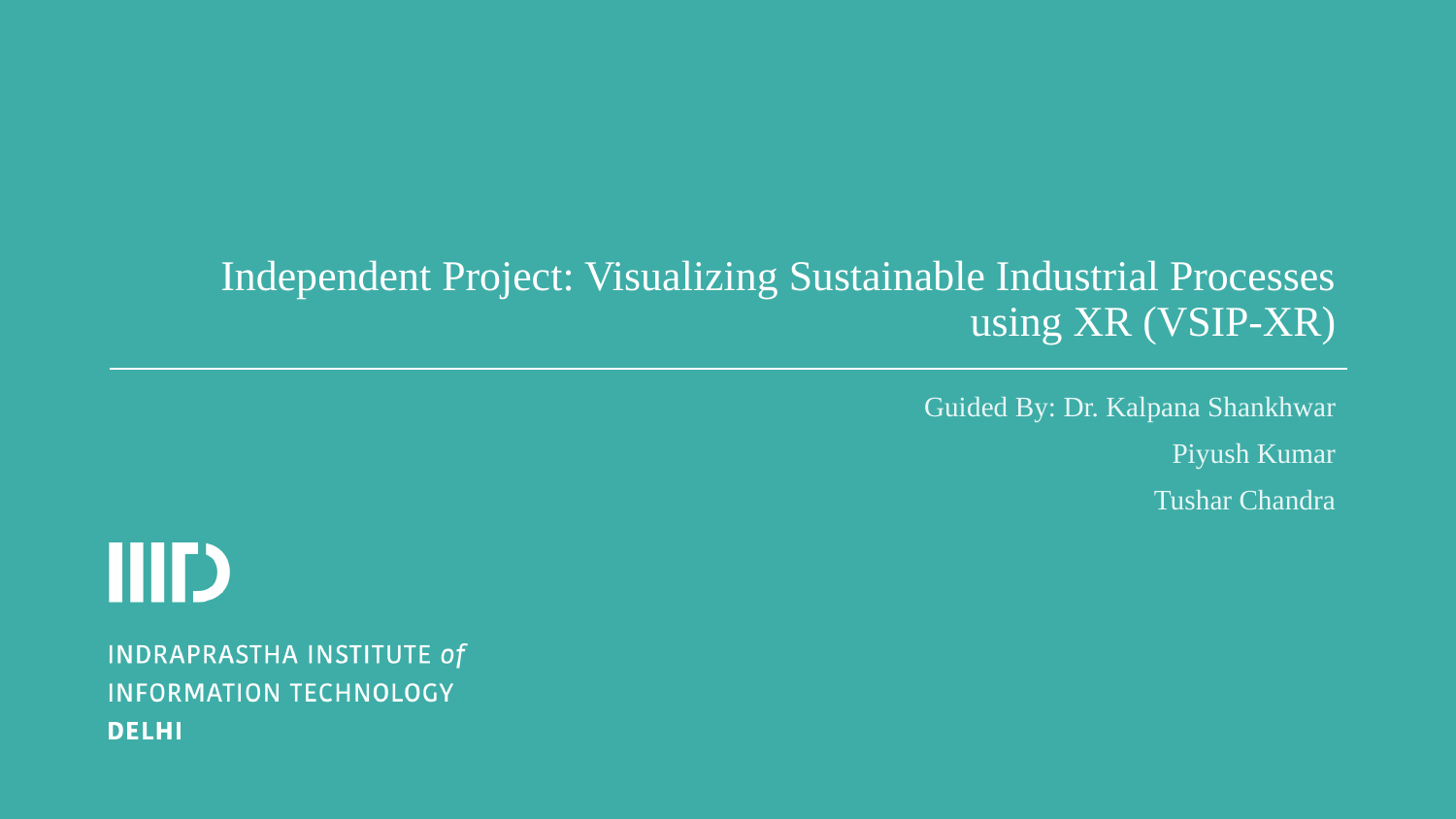

# Independent Project: Visualizing Sustainable Industrial Processes using XR (VSIP-XR)
Guided By: Dr. Kalpana Shankhwar
Piyush Kumar
Tushar Chandra